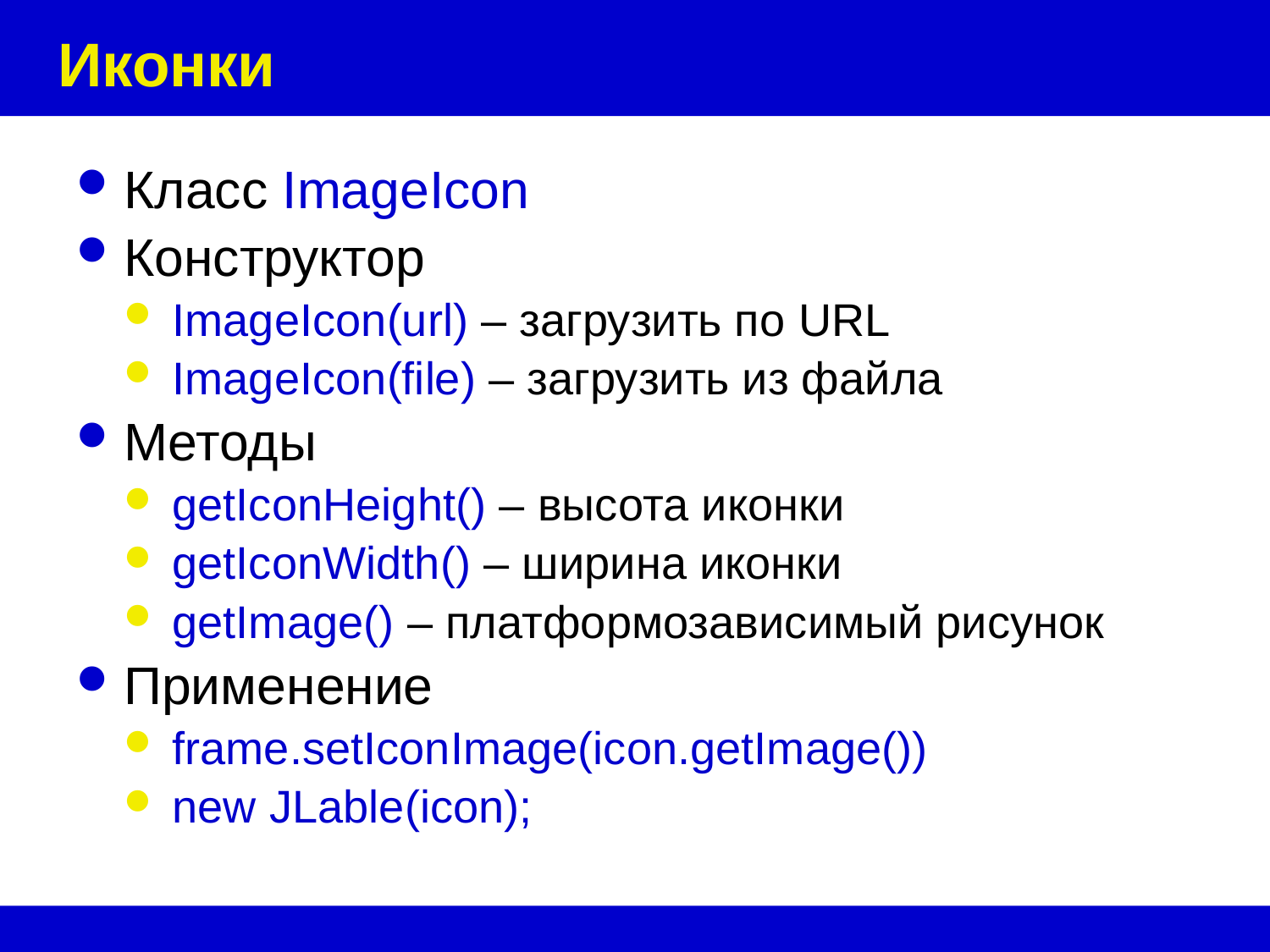

# Иконки
Класс ImageIcon
Конструктор
ImageIcon(url) – загрузить по URL
ImageIcon(file) – загрузить из файла
Методы
getIconHeight() – высота иконки
getIconWidth() – ширина иконки
getImage() – платформозависимый рисунок
Применение
frame.setIconImage(icon.getImage())
new JLable(icon);